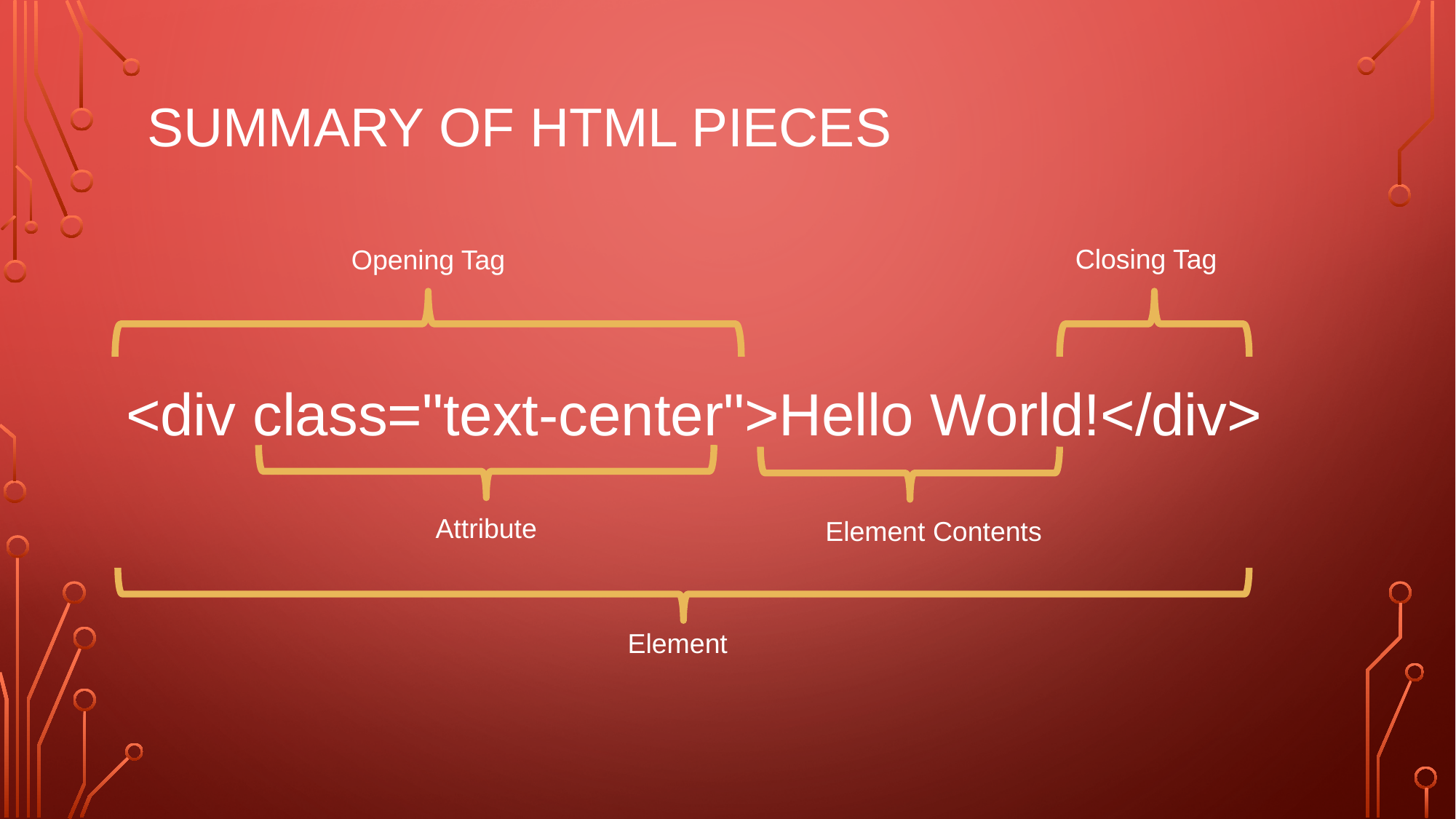

# Summary of HTML pieces

Closing Tag
Opening Tag

<div class="text-center">Hello World!</div>
Attribute
Element Contents
Element